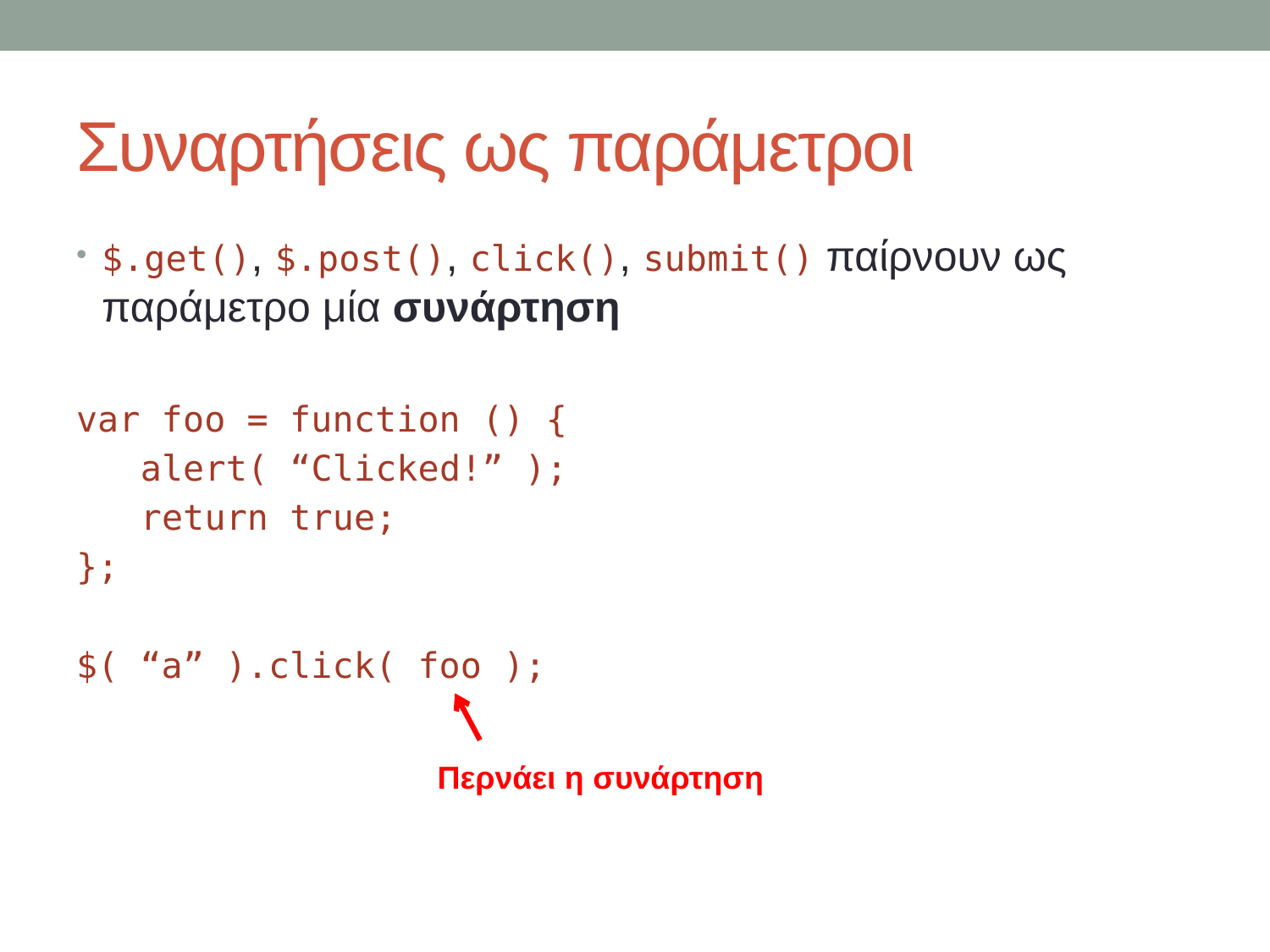

# Συναρτήσεις ως παράμετροι
$.get(), $.post(), click(), submit() παίρνουν ως παράμετρο μία συνάρτηση

var foo = function () {
   alert( “Clicked!” );
   return true;
};

$( “a” ).click( foo );
Περνάει η συνάρτηση